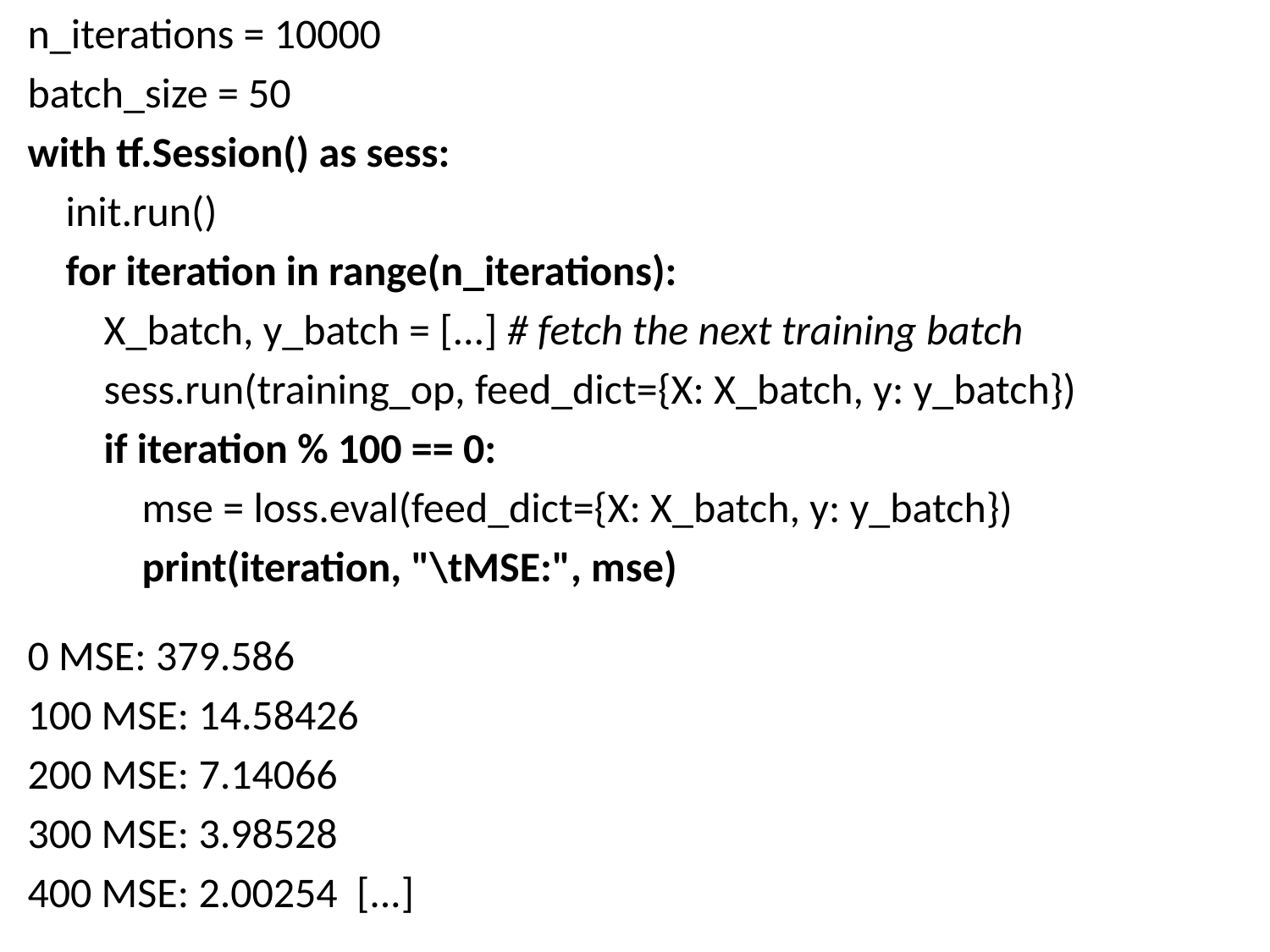

n_iterations = 10000
batch_size = 50
with tf.Session() as sess:
    init.run()
    for iteration in range(n_iterations):
        X_batch, y_batch = [...] # fetch the next training batch
        sess.run(training_op, feed_dict={X: X_batch, y: y_batch})
        if iteration % 100 == 0:
            mse = loss.eval(feed_dict={X: X_batch, y: y_batch})
            print(iteration, "\tMSE:", mse)

0 MSE: 379.586
100 MSE: 14.58426
200 MSE: 7.14066
300 MSE: 3.98528
400 MSE: 2.00254  [...]